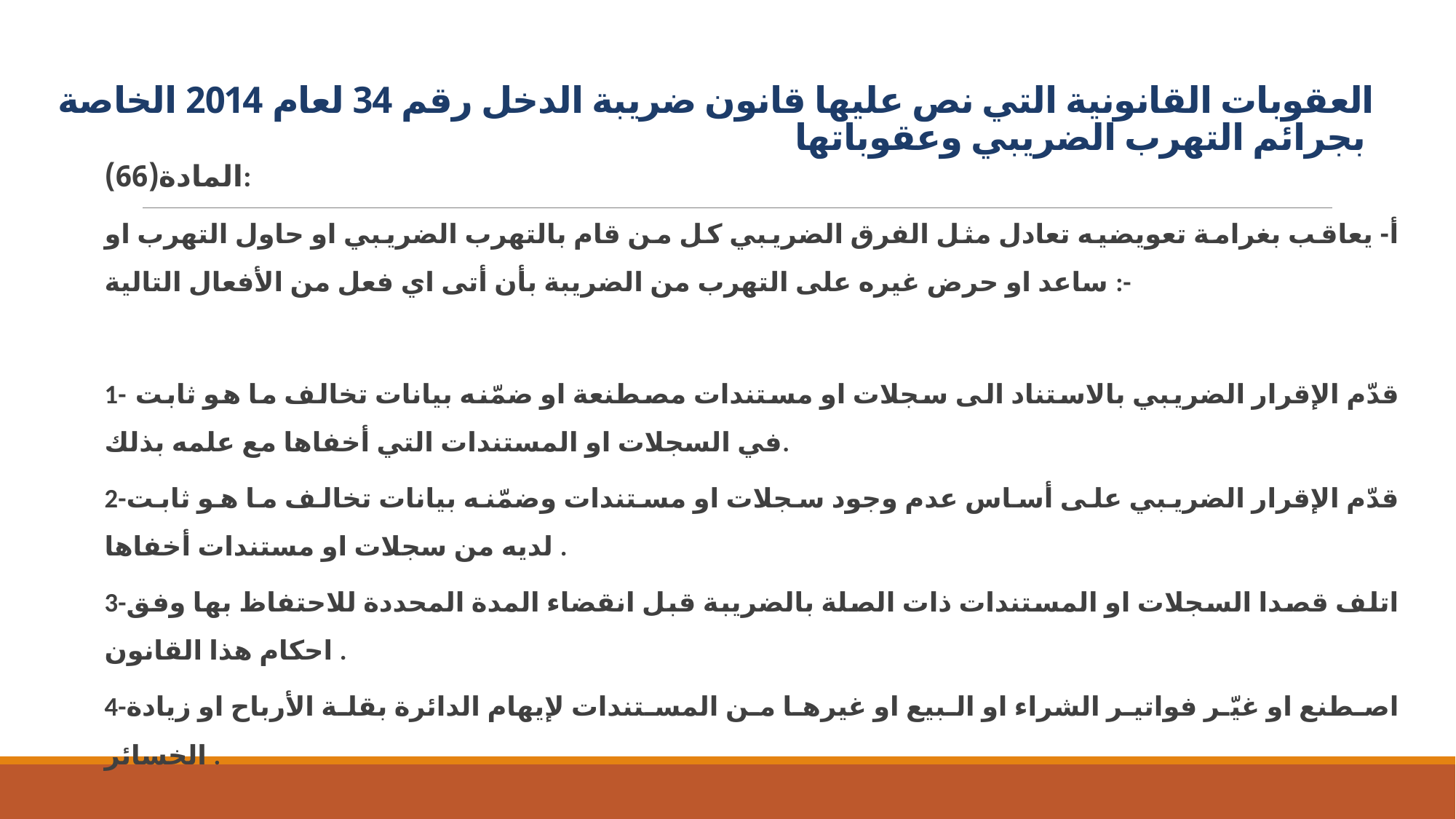

# العقوبات القانونية التي نص عليها قانون ضريبة الدخل رقم 34 لعام 2014 الخاصة  بجرائم التهرب الضريبي وعقوباتها
المادة(66):
أ- يعاقب بغرامة تعويضيه تعادل مثل الفرق الضريبي كل من قام بالتهرب الضريبي او حاول التهرب او ساعد او حرض غيره على التهرب من الضريبة بأن أتى اي فعل من الأفعال التالية :-

1- قدّم الإقرار الضريبي بالاستناد الى سجلات او مستندات مصطنعة او ضمّنه بيانات تخالف ما هو ثابت في السجلات او المستندات التي أخفاها مع علمه بذلك.
2-قدّم الإقرار الضريبي على أساس عدم وجود سجلات او مستندات وضمّنه بيانات تخالف ما هو ثابت لديه من سجلات او مستندات أخفاها .
3-اتلف قصدا السجلات او المستندات ذات الصلة بالضريبة قبل انقضاء المدة المحددة للاحتفاظ بها وفق احكام هذا القانون .
4-اصطنع او غيّر فواتير الشراء او البيع او غيرها من المستندات لإيهام الدائرة بقلة الأرباح او زيادة الخسائر .